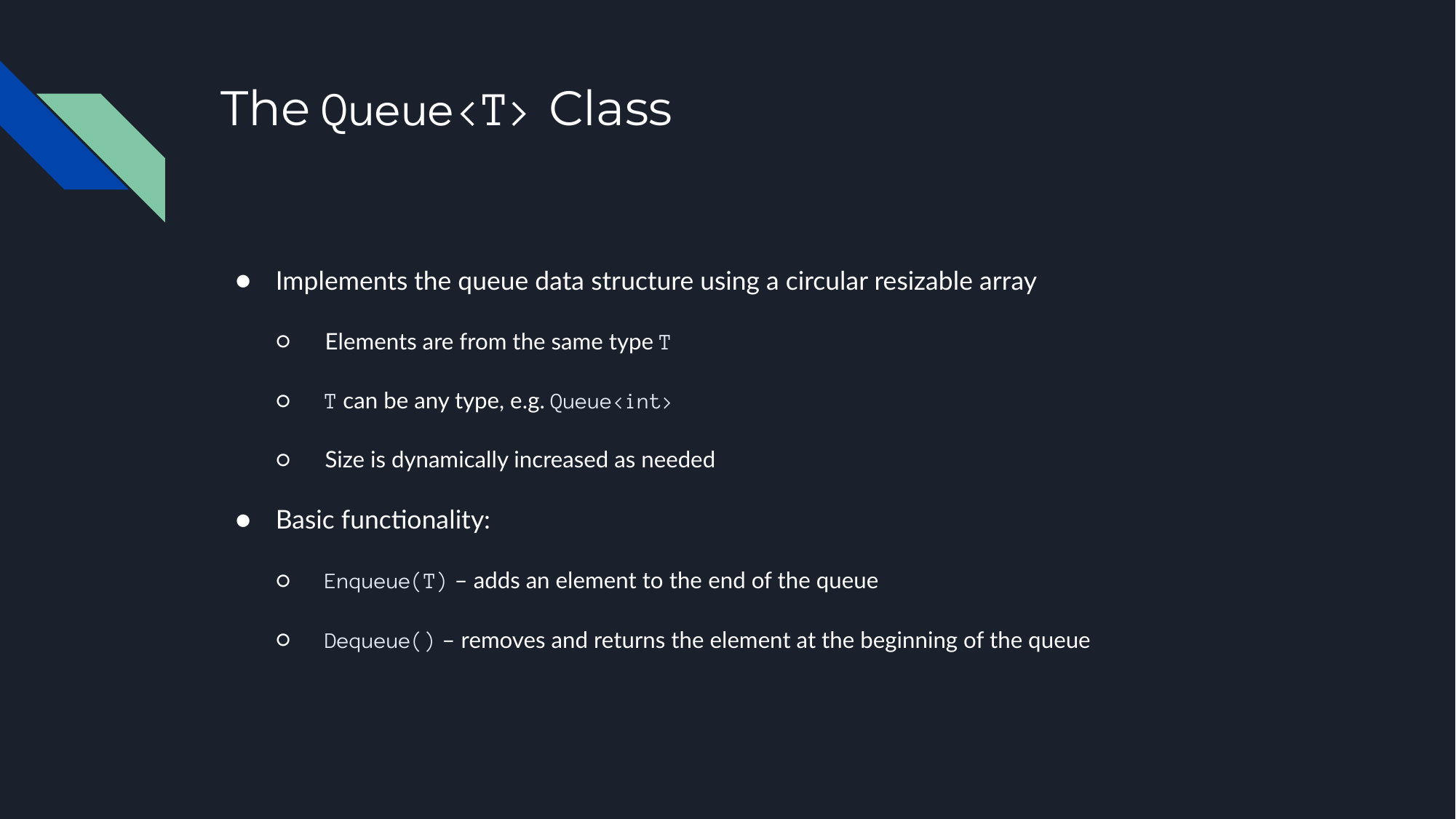

# The Queue<T> Class
Implements the queue data structure using a circular resizable array
Elements are from the same type T
T can be any type, e.g. Queue<int>
Size is dynamically increased as needed

Basic functionality:
Enqueue(T) – adds an element to the end of the queue
Dequeue() – removes and returns the element at the beginning of the queue